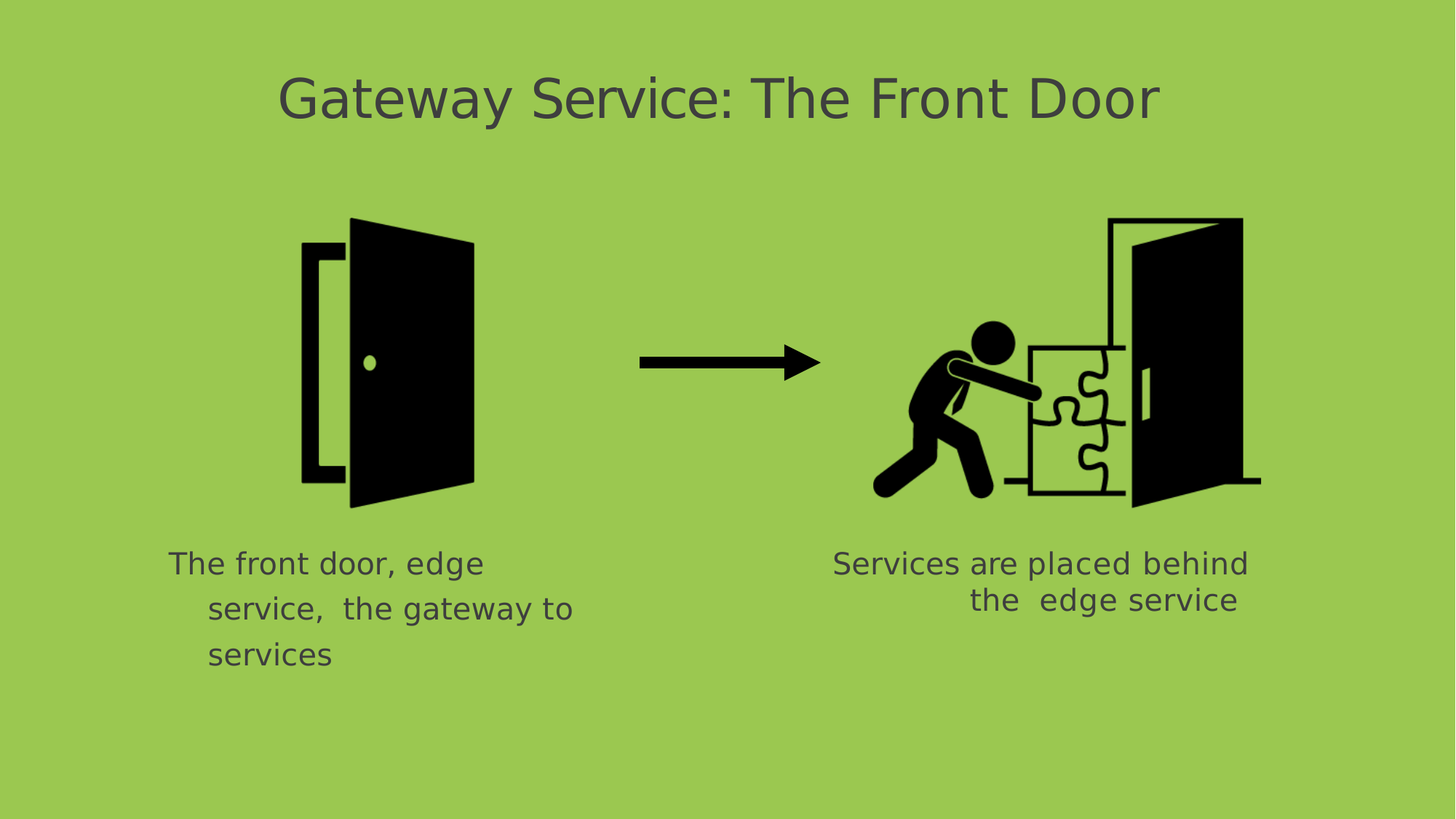

# Gateway Service: The Front Door

The front door, edge service,  the gateway to services
Services are placed behind the  edge service